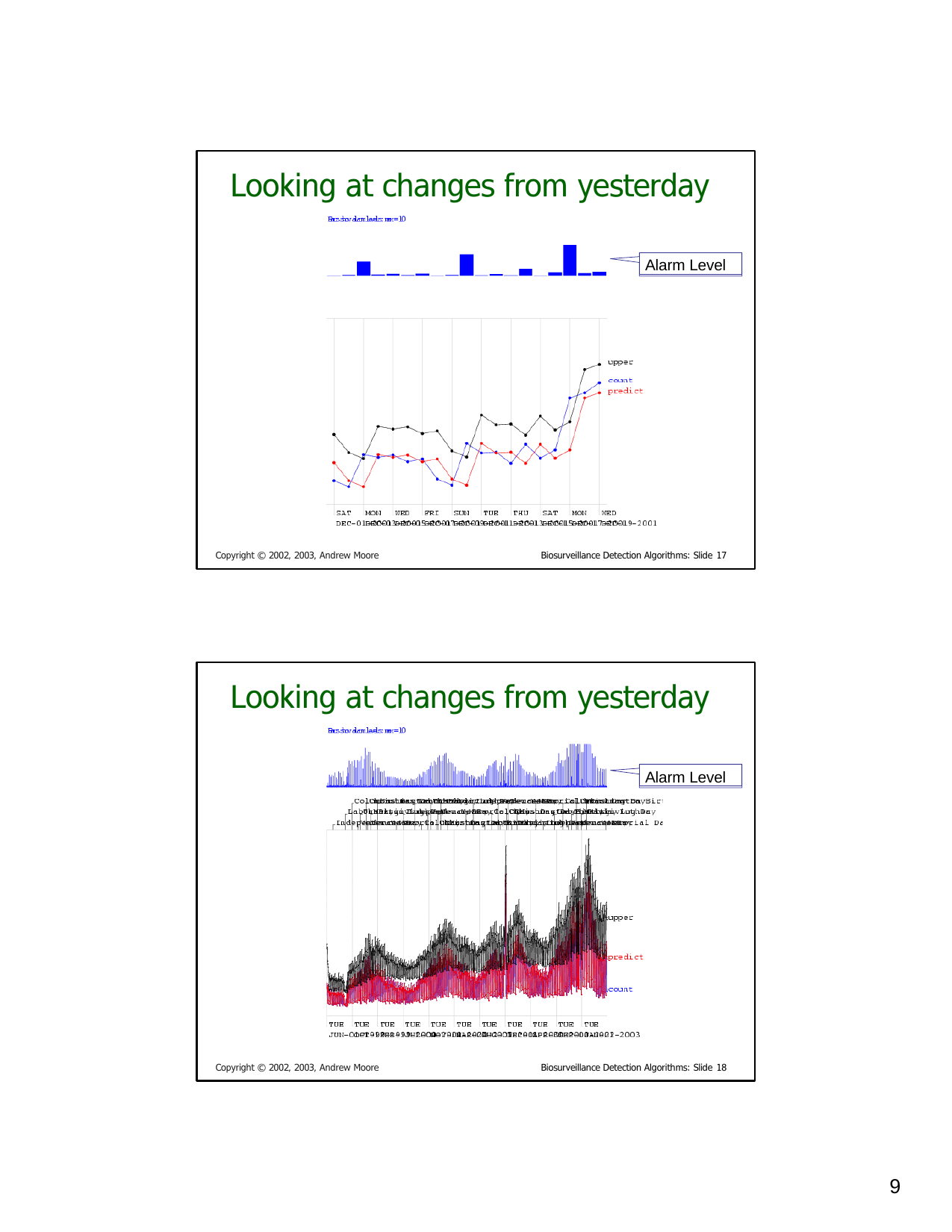

Looking at changes from yesterday

Alarm Level
Copyright © 2002, 2003, Andrew Moore
Biosurveillance Detection Algorithms: Slide 17

Looking at changes from yesterday

Alarm Level
Copyright © 2002, 2003, Andrew Moore
Biosurveillance Detection Algorithms: Slide 18
9